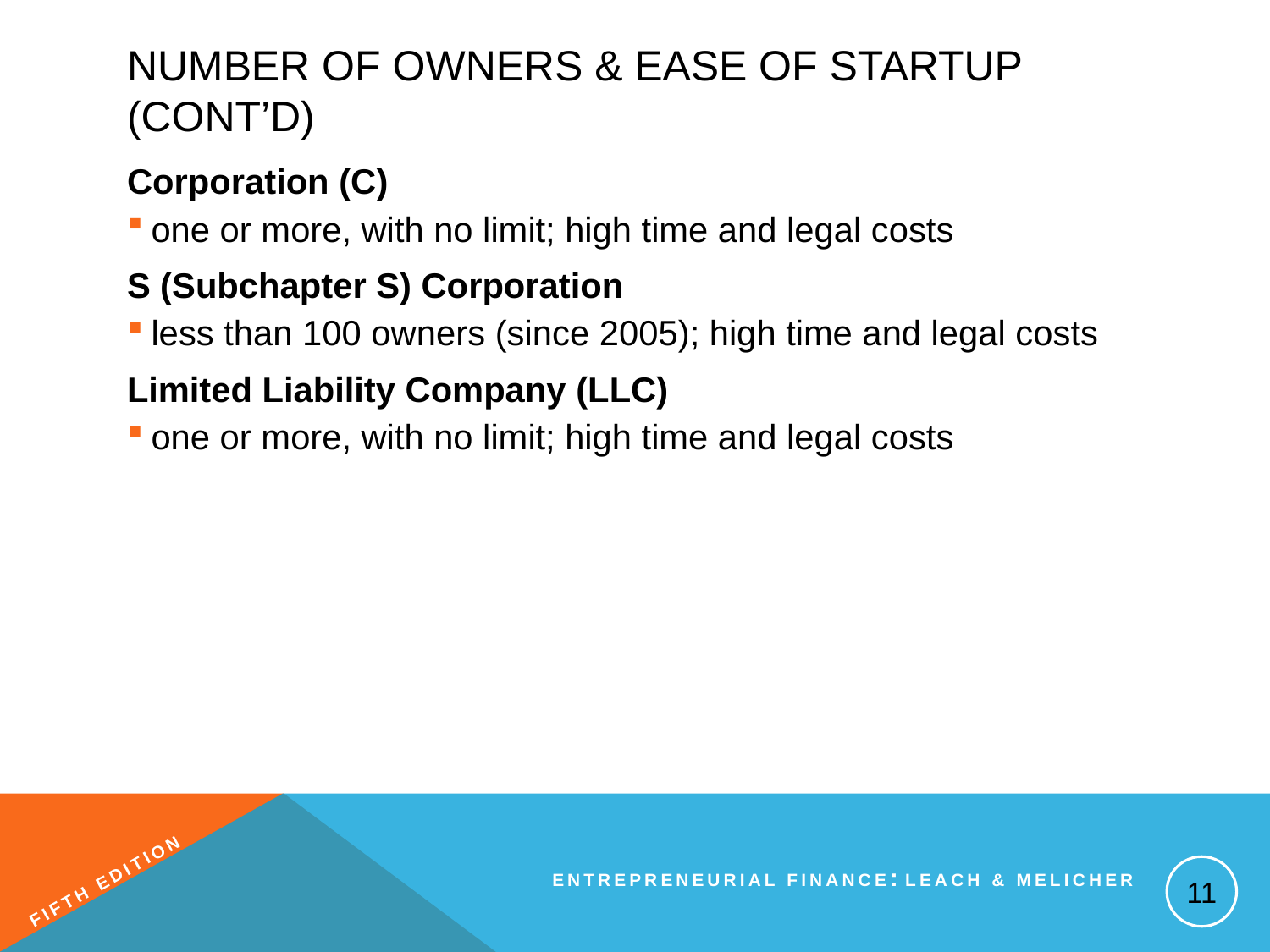

# Number of Owners & Ease of Startup (cont’D)
Corporation (C)
one or more, with no limit; high time and legal costs
S (Subchapter S) Corporation
less than 100 owners (since 2005); high time and legal costs
Limited Liability Company (LLC)
one or more, with no limit; high time and legal costs
11